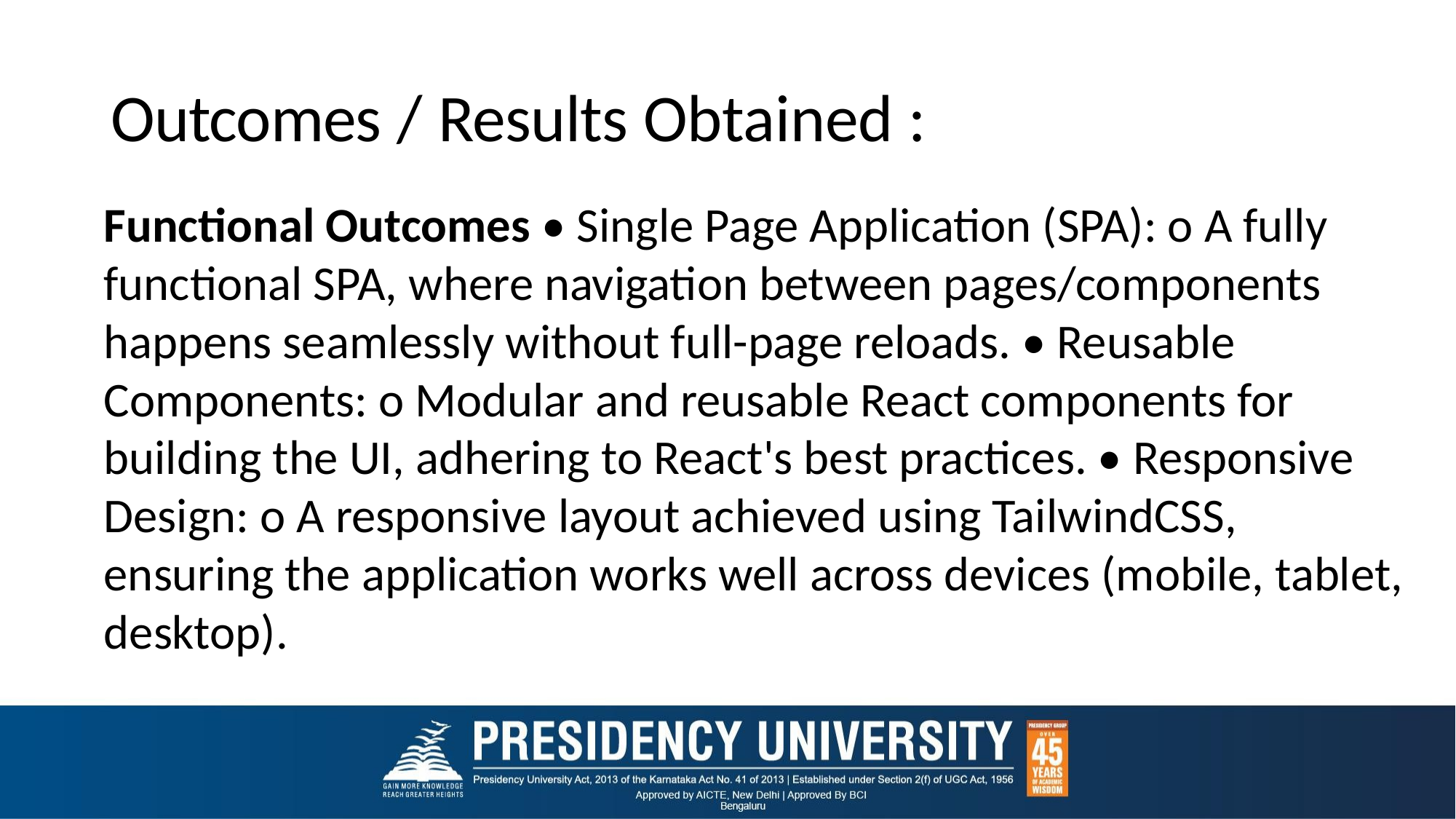

# Outcomes / Results Obtained :
Functional Outcomes • Single Page Application (SPA): o A fully functional SPA, where navigation between pages/components happens seamlessly without full-page reloads. • Reusable Components: o Modular and reusable React components for building the UI, adhering to React's best practices. • Responsive Design: o A responsive layout achieved using TailwindCSS, ensuring the application works well across devices (mobile, tablet, desktop).